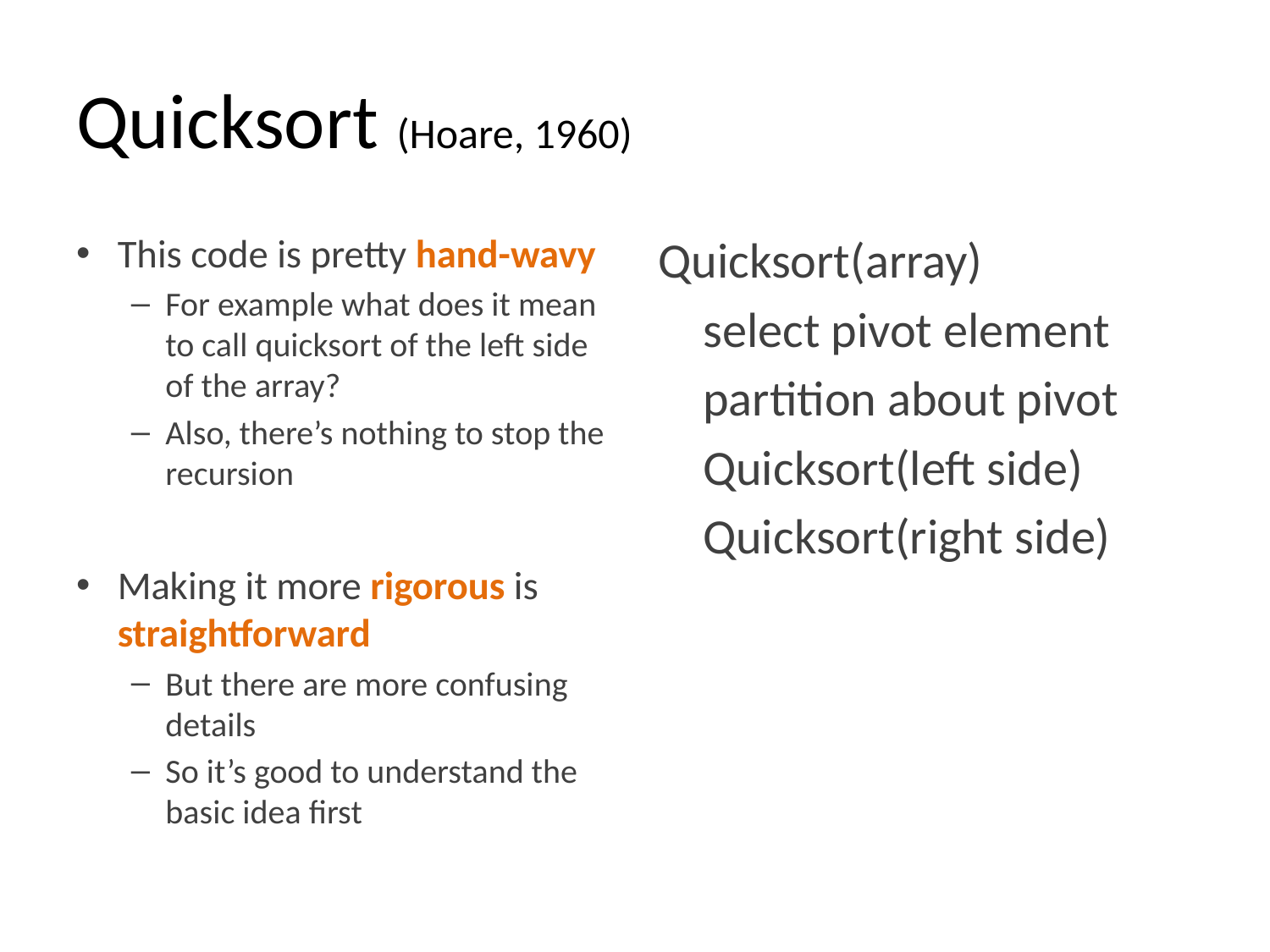

# Quicksort (Hoare, 1960)
This code is pretty hand-wavy
For example what does it mean to call quicksort of the left side of the array?
Also, there’s nothing to stop the recursion

Making it more rigorous is straightforward
But there are more confusing details
So it’s good to understand the basic idea first
Quicksort(array)
    select pivot element
    partition about pivot
    Quicksort(left side)
    Quicksort(right side)